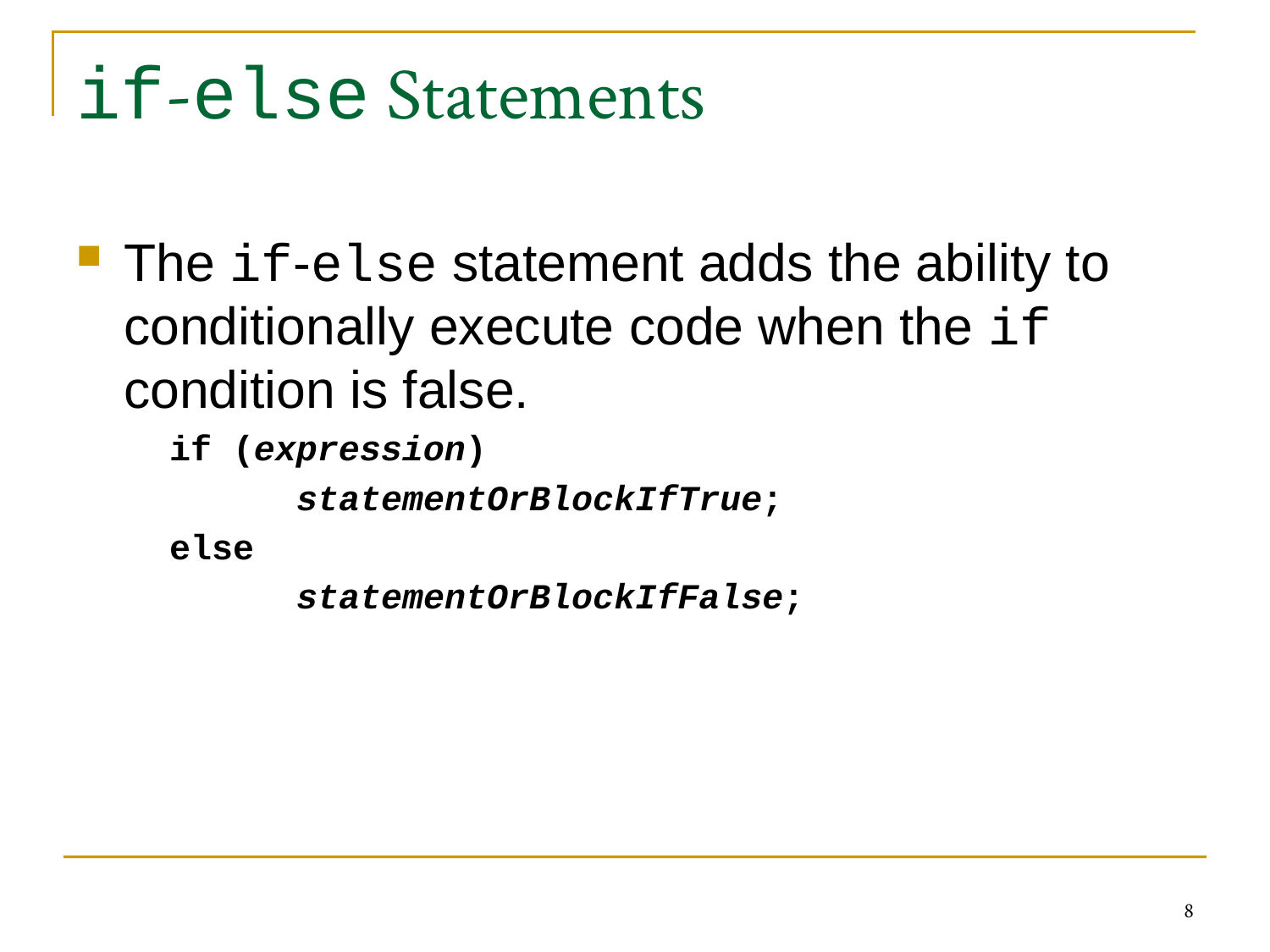

# if-else Statements
The if-else statement adds the ability to conditionally execute code when the if condition is false.
	if (expression)
		statementOrBlockIfTrue;
	else
		statementOrBlockIfFalse;
8